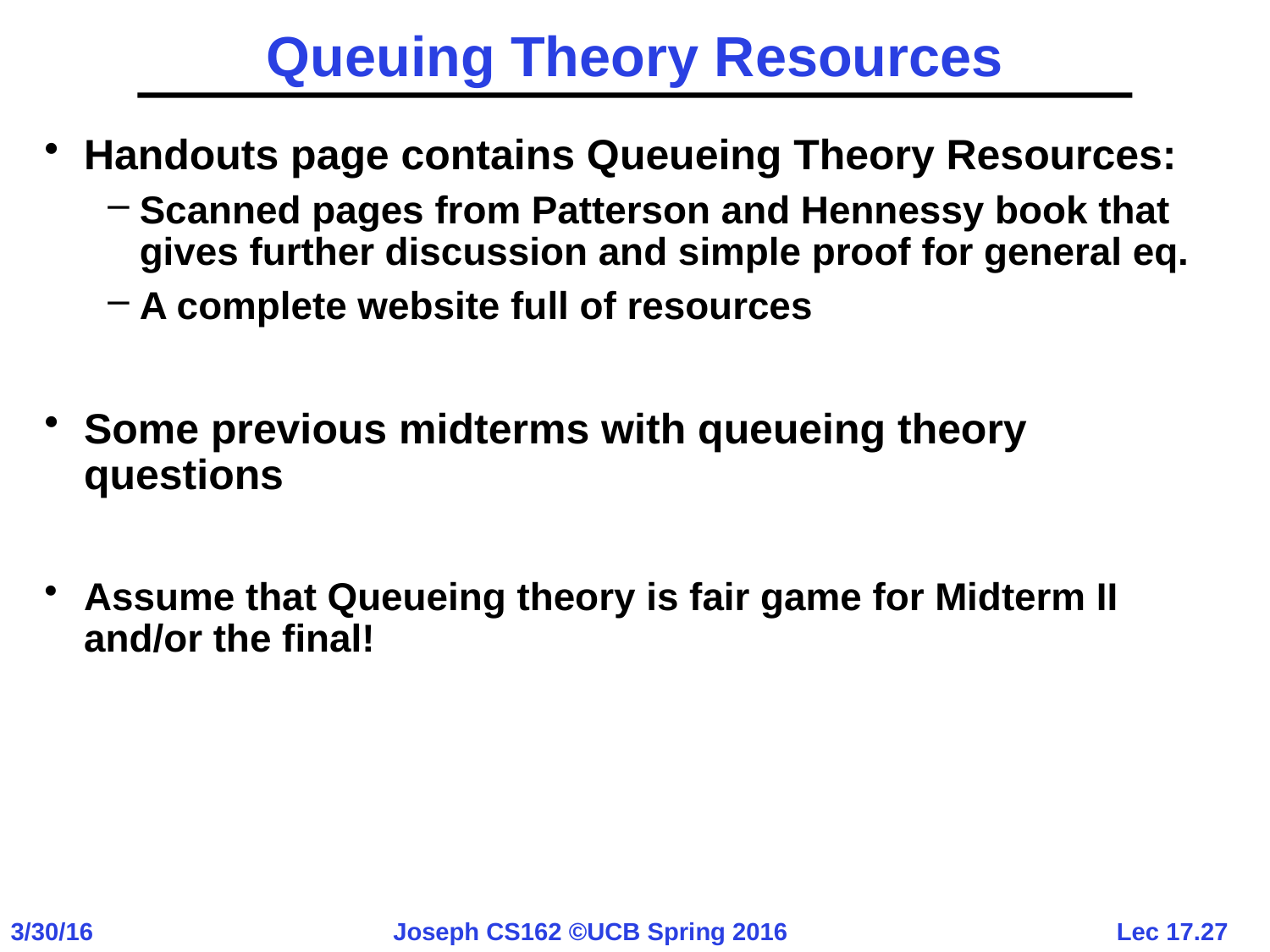

# Queuing Theory Resources
Handouts page contains Queueing Theory Resources:
Scanned pages from Patterson and Hennessy book that gives further discussion and simple proof for general eq.
A complete website full of resources

Some previous midterms with queueing theory questions

Assume that Queueing theory is fair game for Midterm II and/or the final!